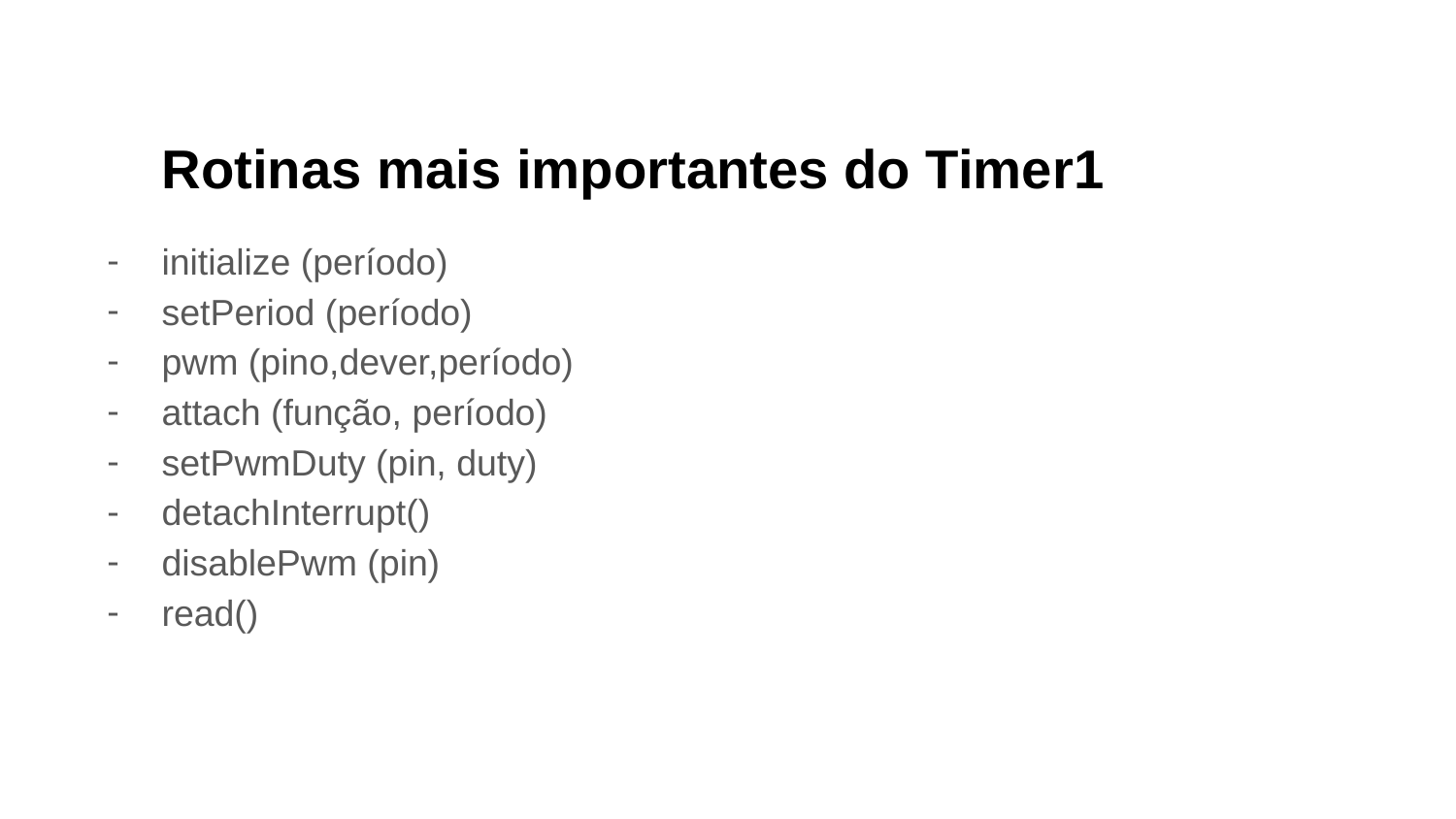

Rotinas mais importantes do Timer1
initialize (período)
setPeriod (período)
pwm (pino,dever,período)
attach (função, período)
setPwmDuty (pin, duty)
detachInterrupt()
disablePwm (pin)
read()